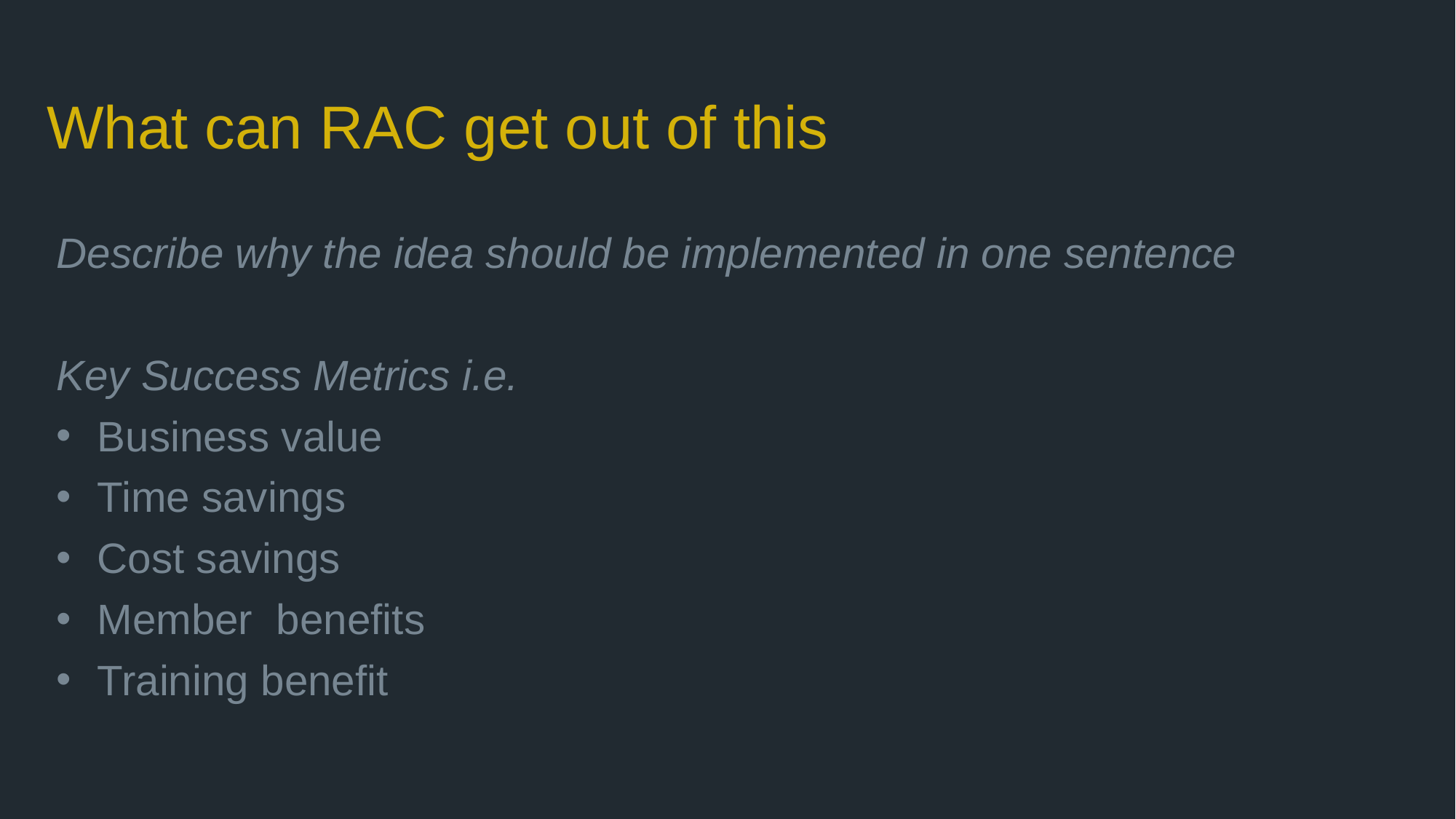

# What can RAC get out of this
Describe why the idea should be implemented in one sentence

Key Success Metrics i.e.
Business value
Time savings
Cost savings
Member  benefits
Training benefit